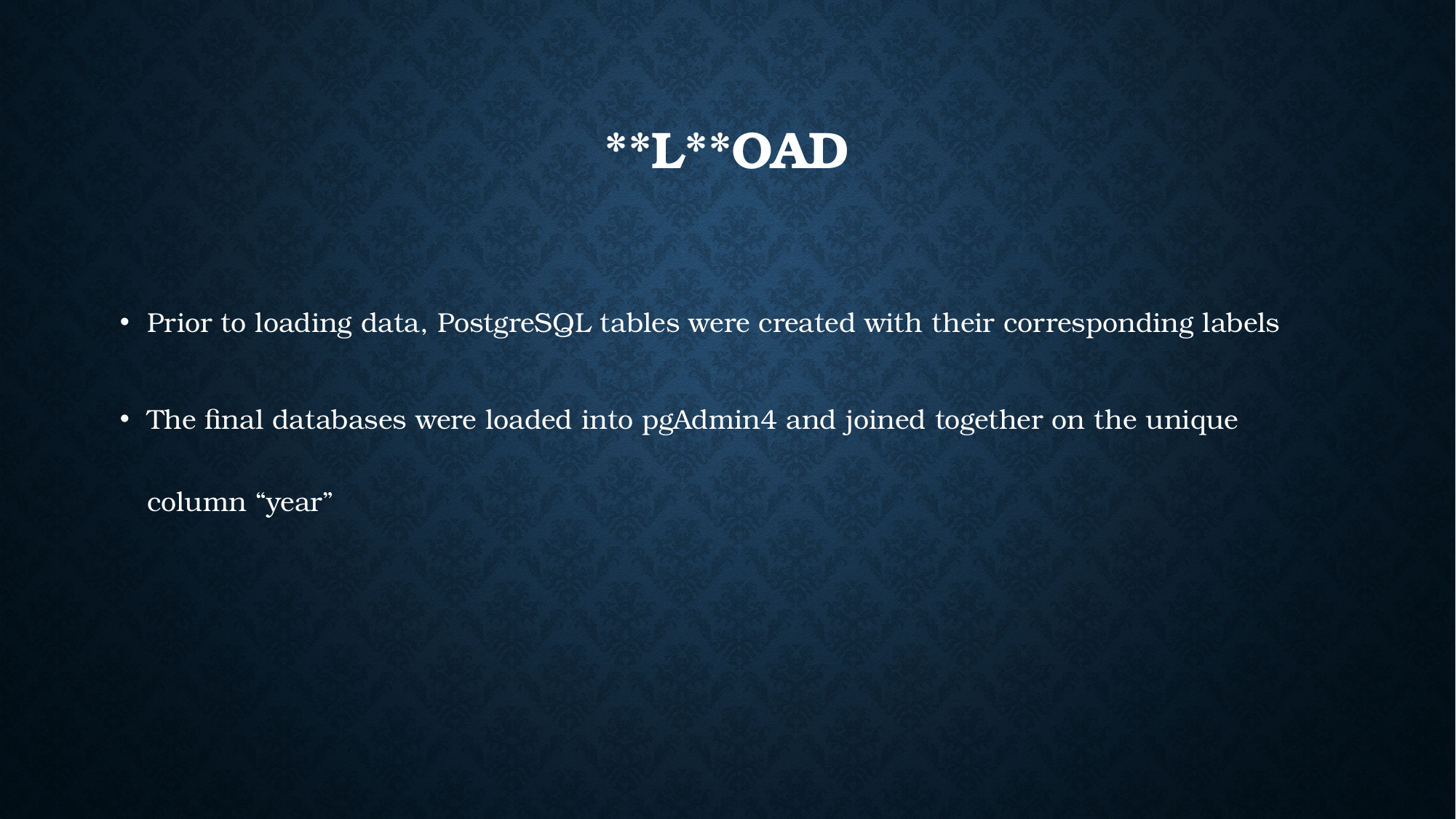

# **L**oad
Prior to loading data, PostgreSQL tables were created with their corresponding labels
The final databases were loaded into pgAdmin4 and joined together on the unique column “year”